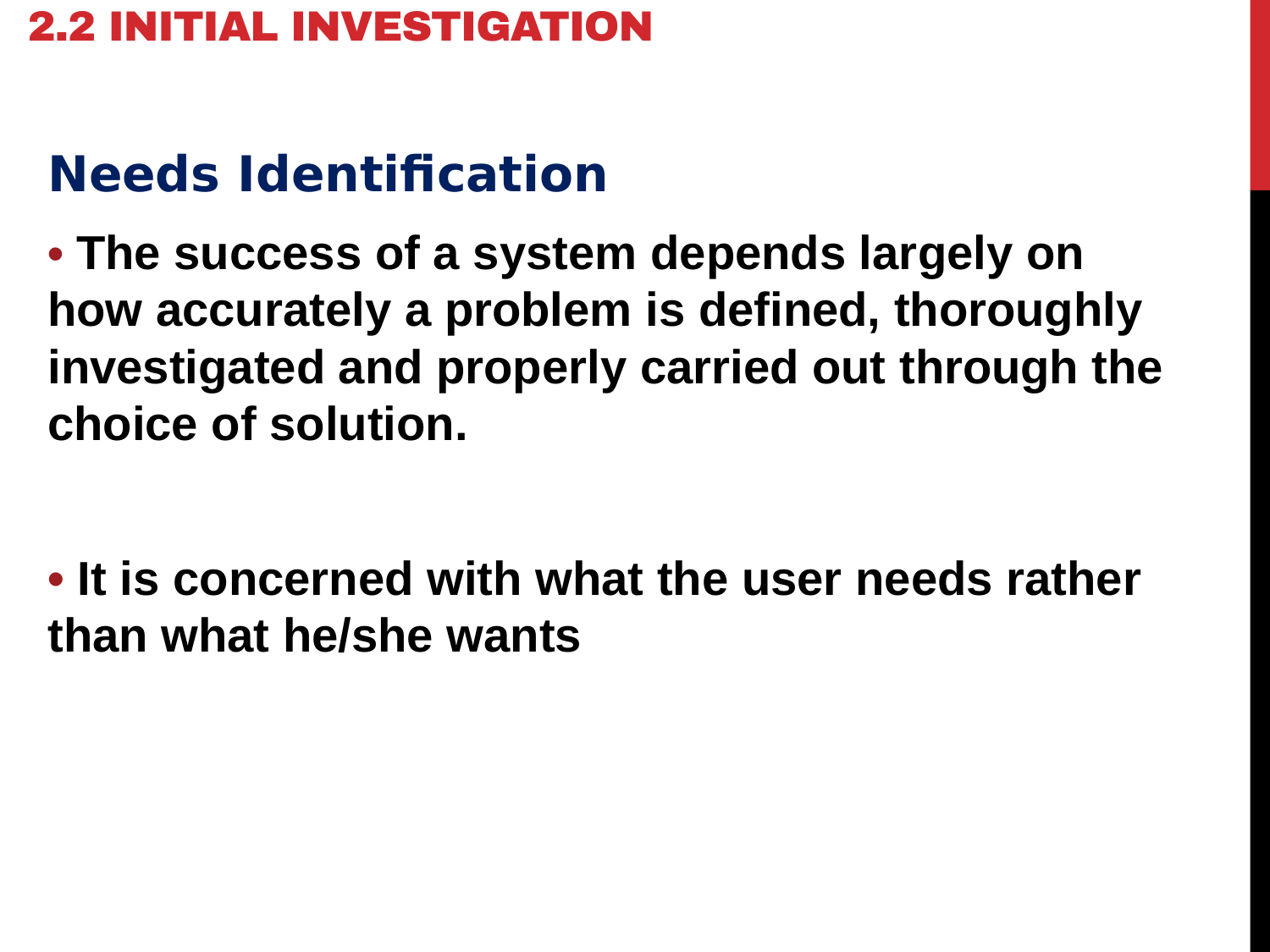

# 2.2 Initial Investigation
Needs Identification
• The success of a system depends largely on how accurately a problem is defined, thoroughly investigated and properly carried out through the choice of solution.

• It is concerned with what the user needs rather than what he/she wants